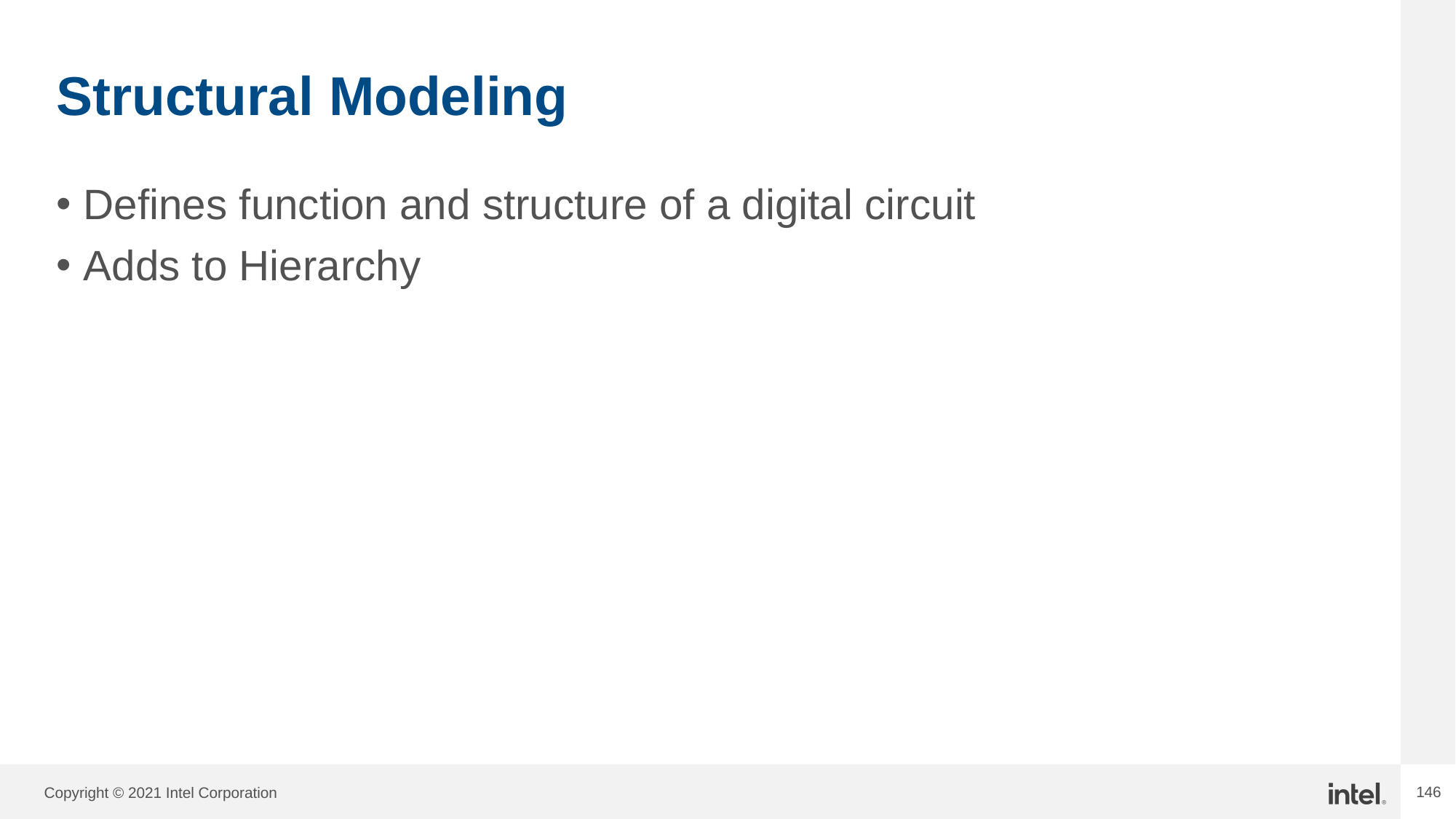

# Structural Modeling
Defines function and structure of a digital circuit
Adds to Hierarchy